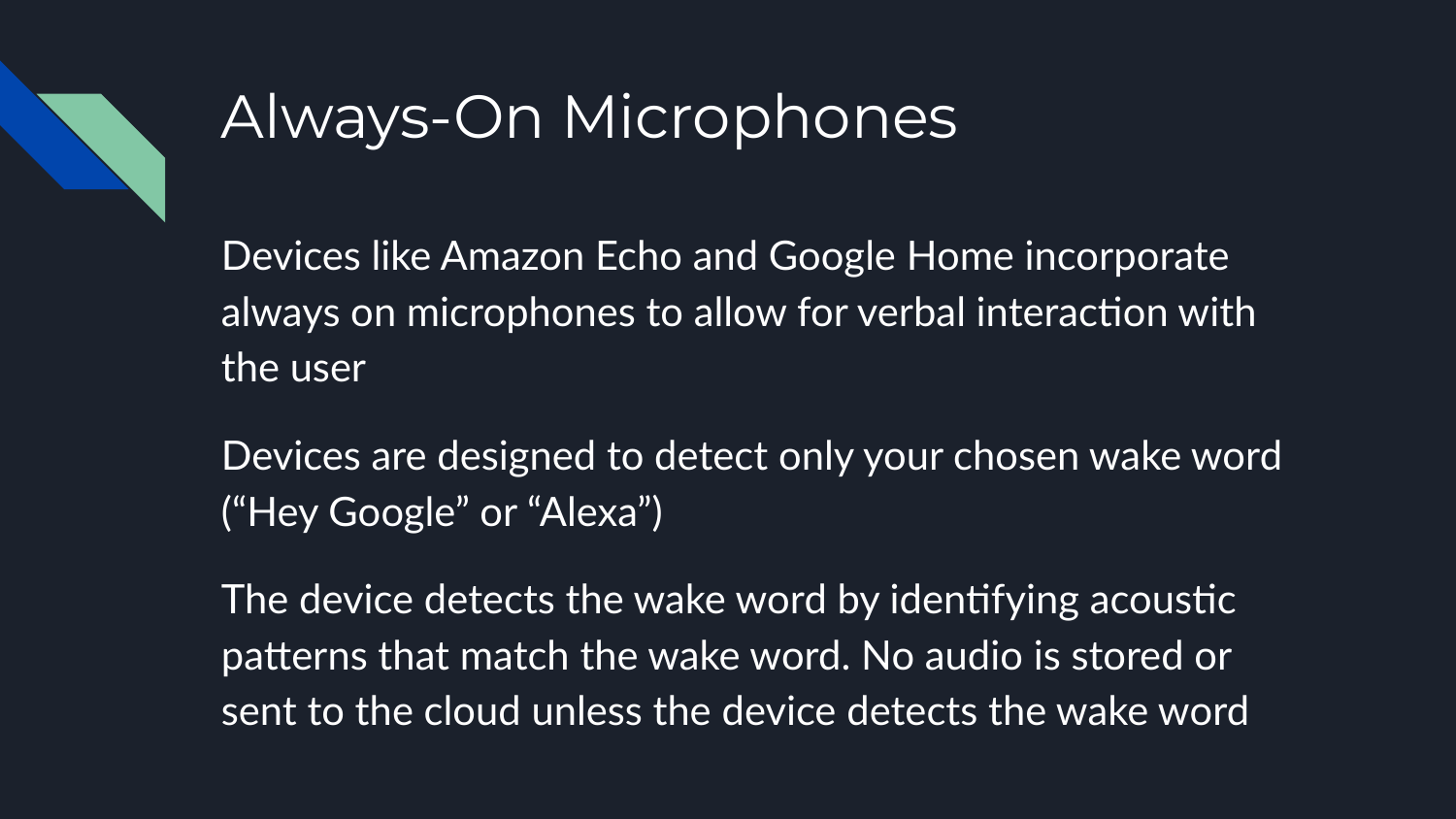

# Always-On Microphones
Devices like Amazon Echo and Google Home incorporate always on microphones to allow for verbal interaction with the user
Devices are designed to detect only your chosen wake word (“Hey Google” or “Alexa”)
The device detects the wake word by identifying acoustic patterns that match the wake word. No audio is stored or sent to the cloud unless the device detects the wake word